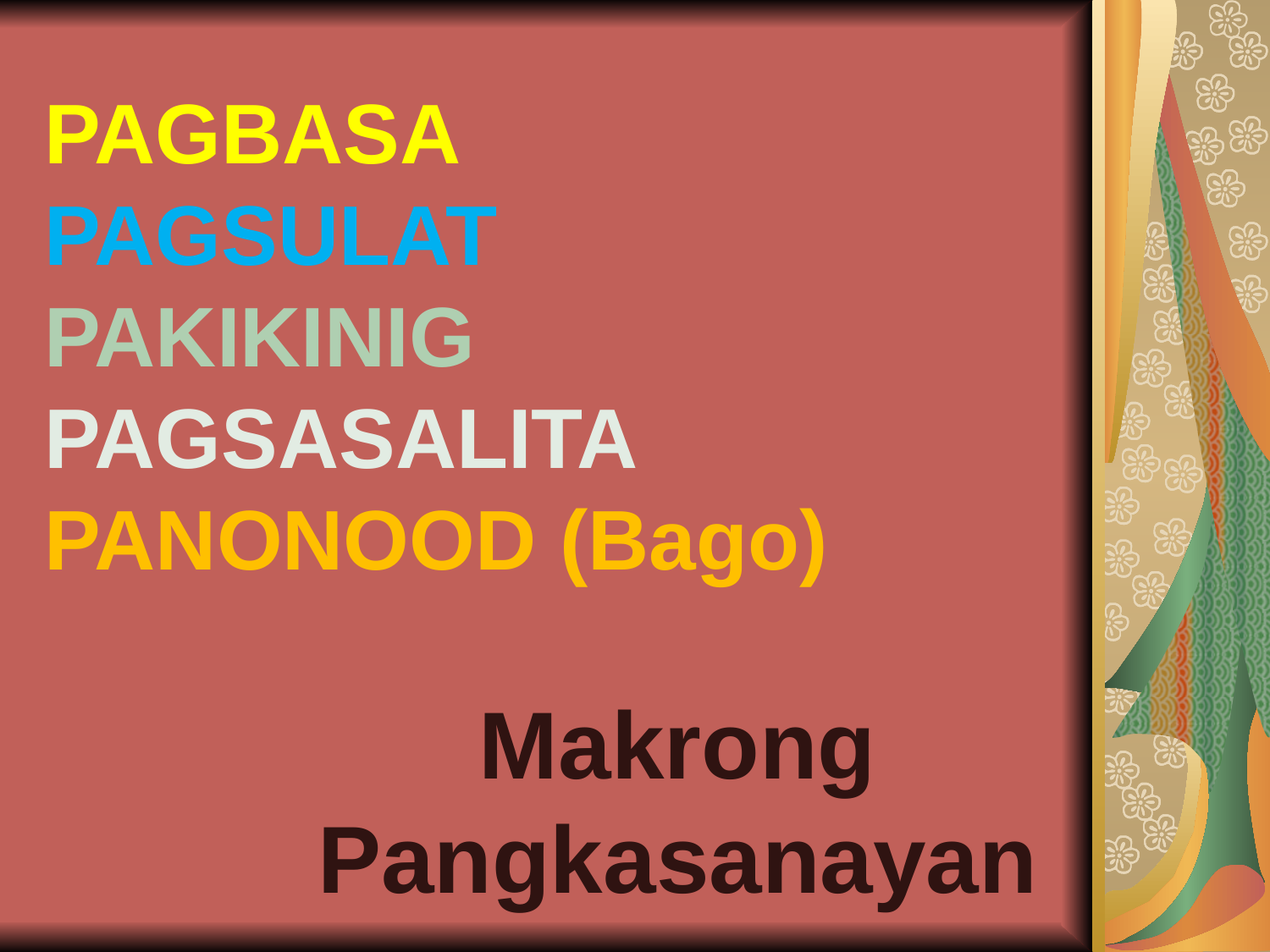

# PAGBASA PAGSULAT PAKIKINIG PAGSASALITA PANONOOD (Bago)
Makrong Pangkasanayan